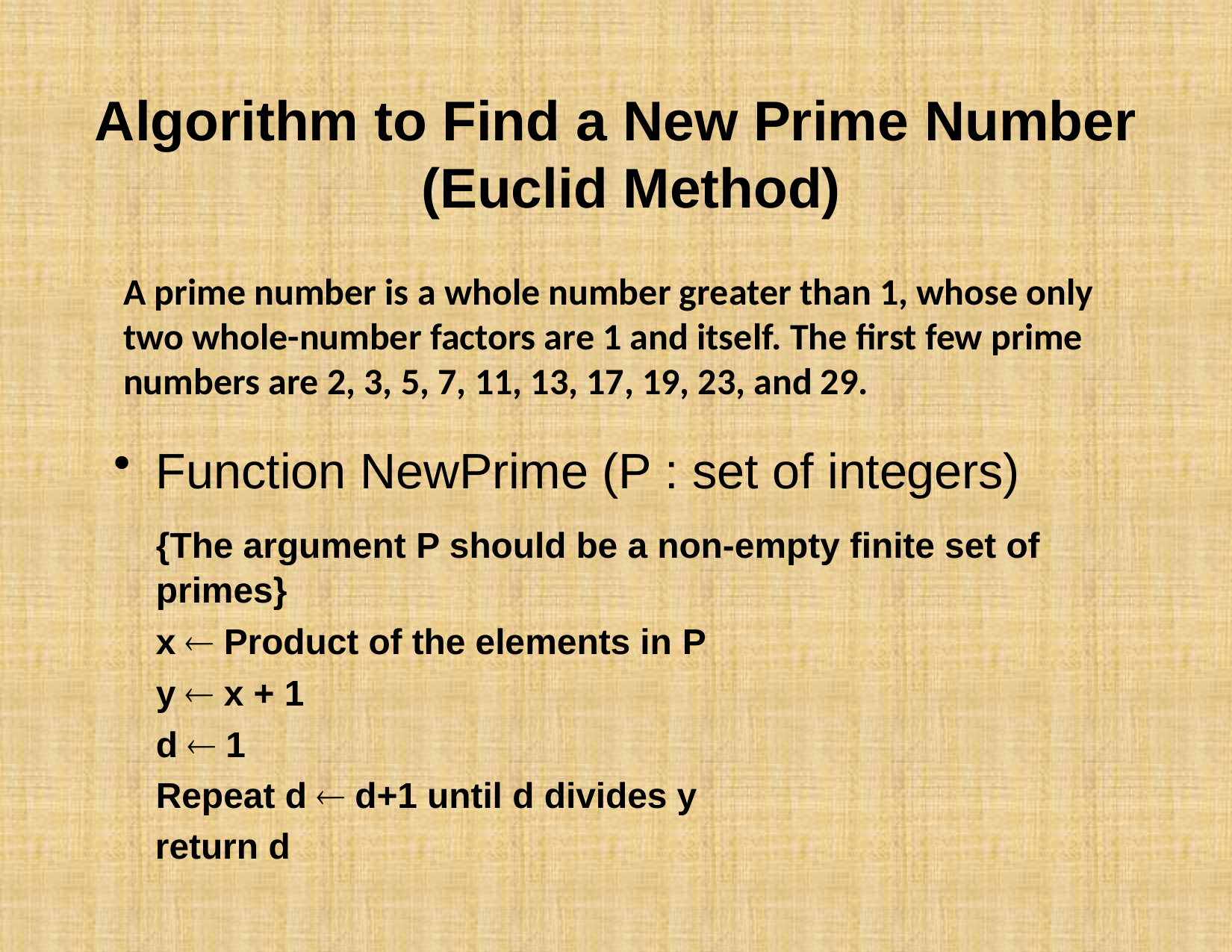

# Algorithm to Find a New Prime Number  (Euclid Method)
A prime number is a whole number greater than 1, whose only two whole-number factors are 1 and itself. The first few prime numbers are 2, 3, 5, 7, 11, 13, 17, 19, 23, and 29.
Function NewPrime (P : set of integers)
{The argument P should be a non-empty finite set of  primes}
x ← Product of the elements in P  y ← x + 1
d ← 1
Repeat d ← d+1 until d divides y  return d